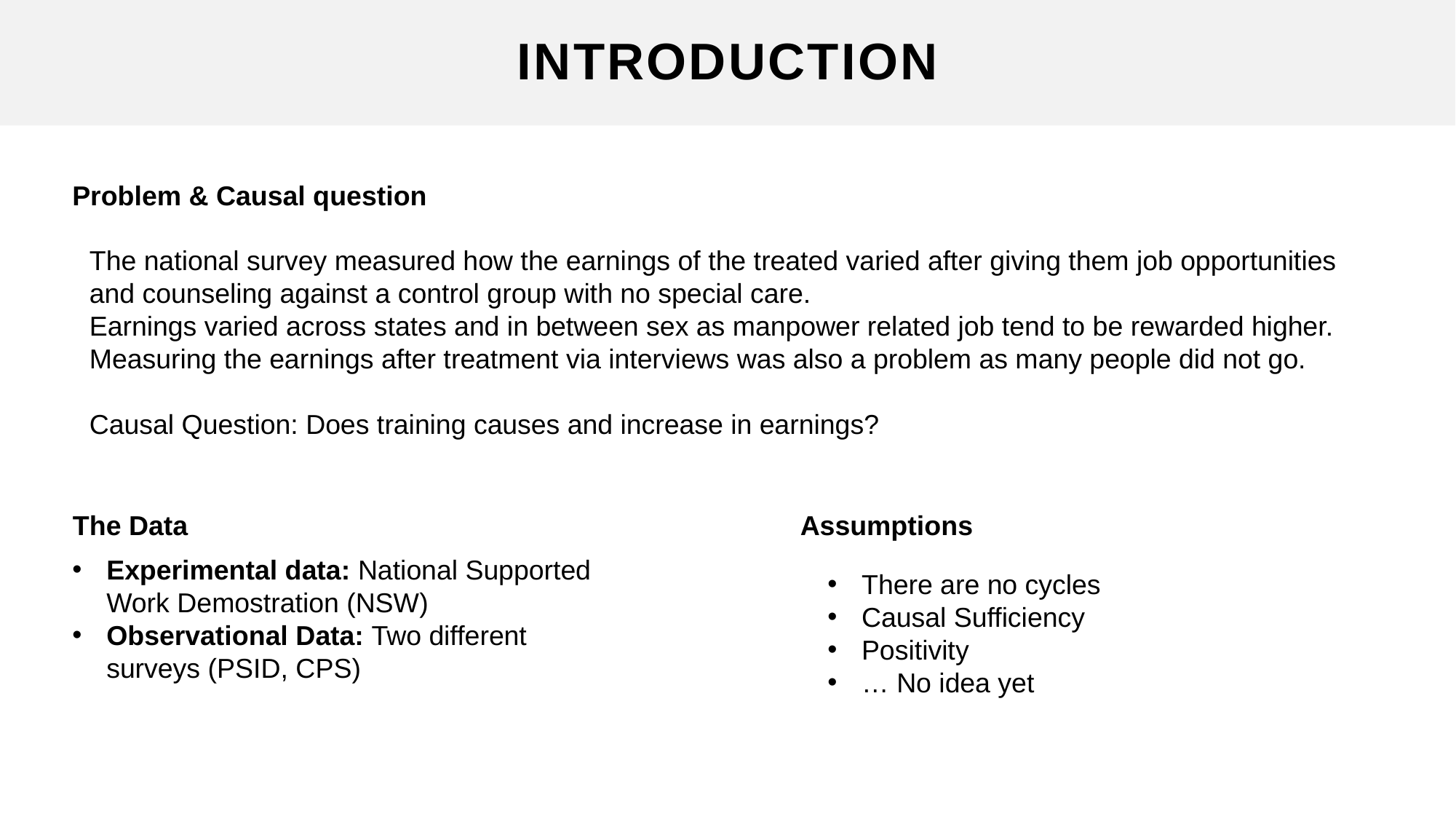

# INTRODUCTION
Problem & Causal question
The national survey measured how the earnings of the treated varied after giving them job opportunities and counseling against a control group with no special care.
Earnings varied across states and in between sex as manpower related job tend to be rewarded higher.
Measuring the earnings after treatment via interviews was also a problem as many people did not go.

Causal Question: Does training causes and increase in earnings?
The Data
Assumptions
Experimental data: National Supported Work Demostration (NSW)
Observational Data: Two different surveys (PSID, CPS)

There are no cycles
Causal Sufficiency
Positivity
… No idea yet